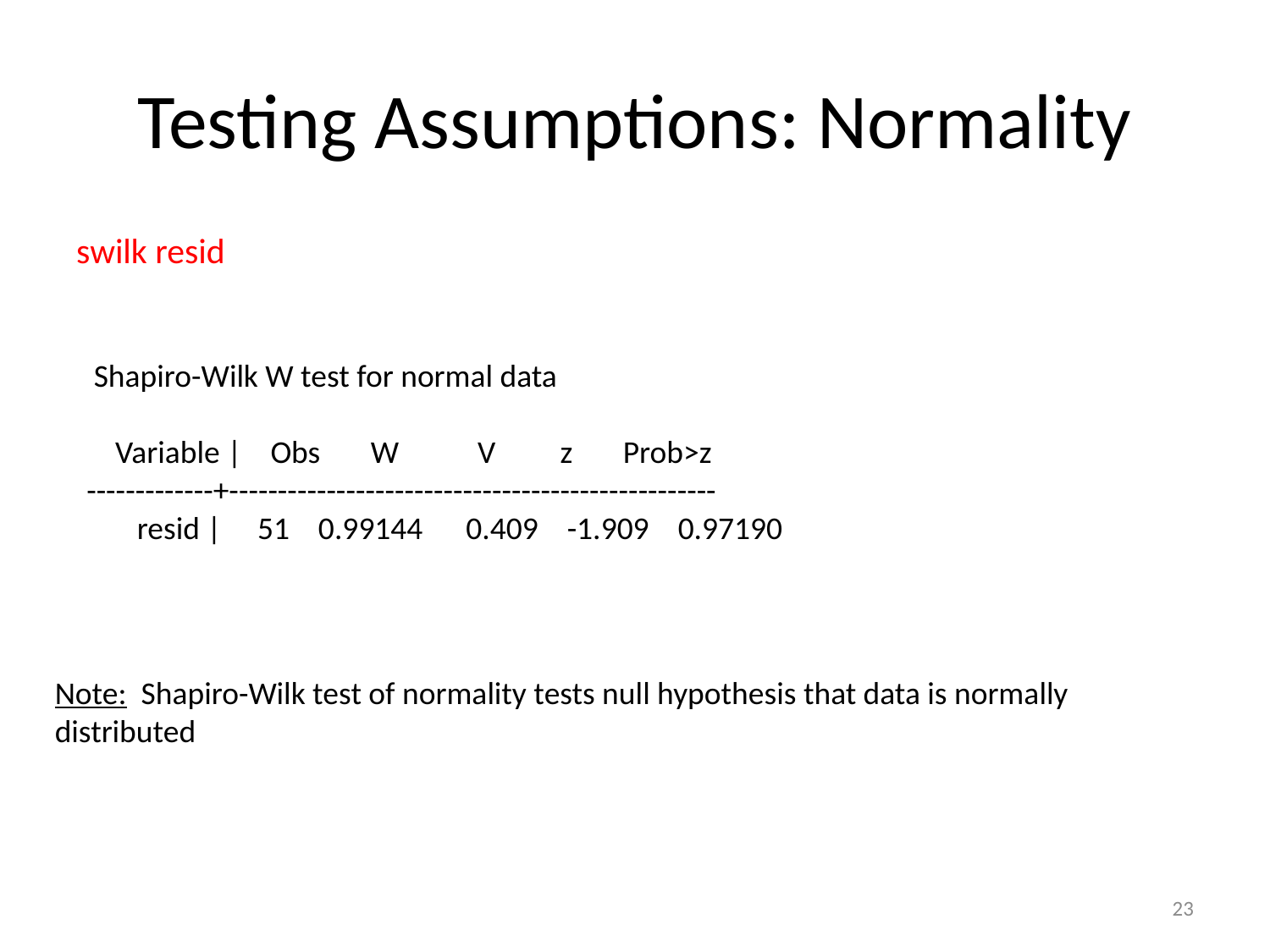

# Testing Assumptions: Normality
swilk resid
 Shapiro-Wilk W test for normal data

    Variable |    Obs       W           V         z       Prob>z
-------------+--------------------------------------------------
       resid |     51    0.99144      0.409    -1.909    0.97190
Note:  Shapiro-Wilk test of normality tests null hypothesis that data is normally distributed

23